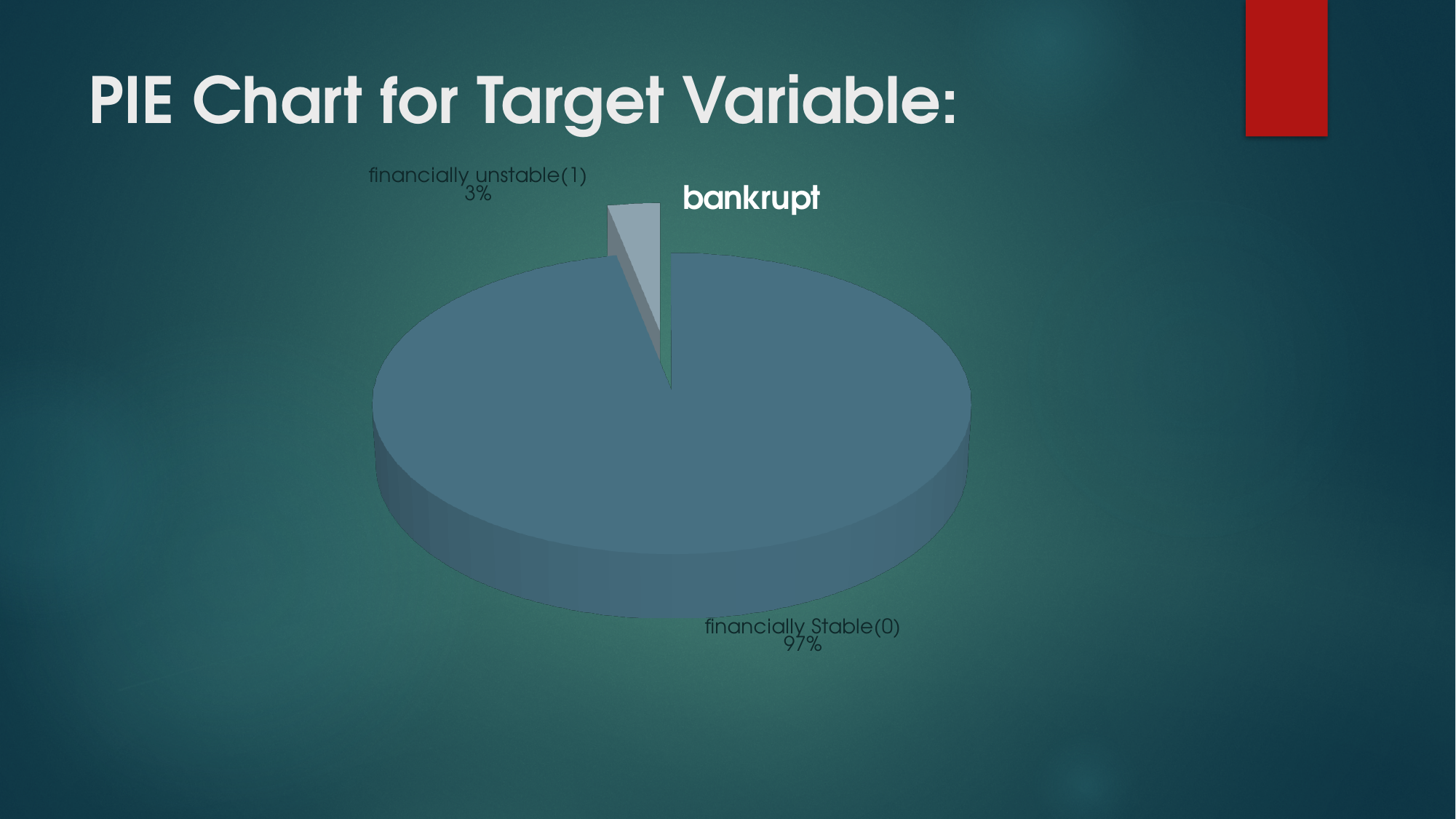

# PIE Chart for Target Variable:

[unsupported chart]